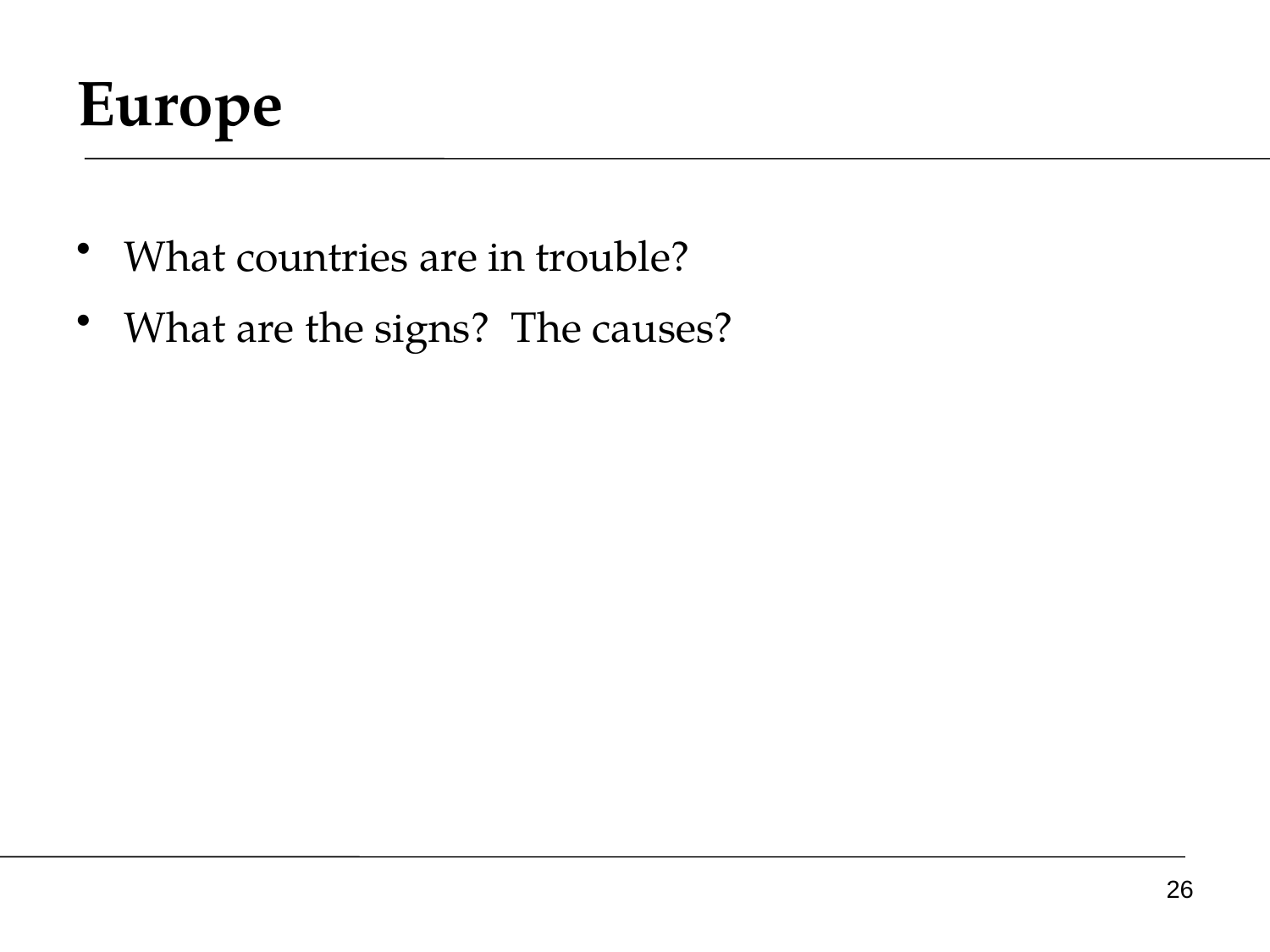

# Europe
What countries are in trouble?
What are the signs?  The causes?
26